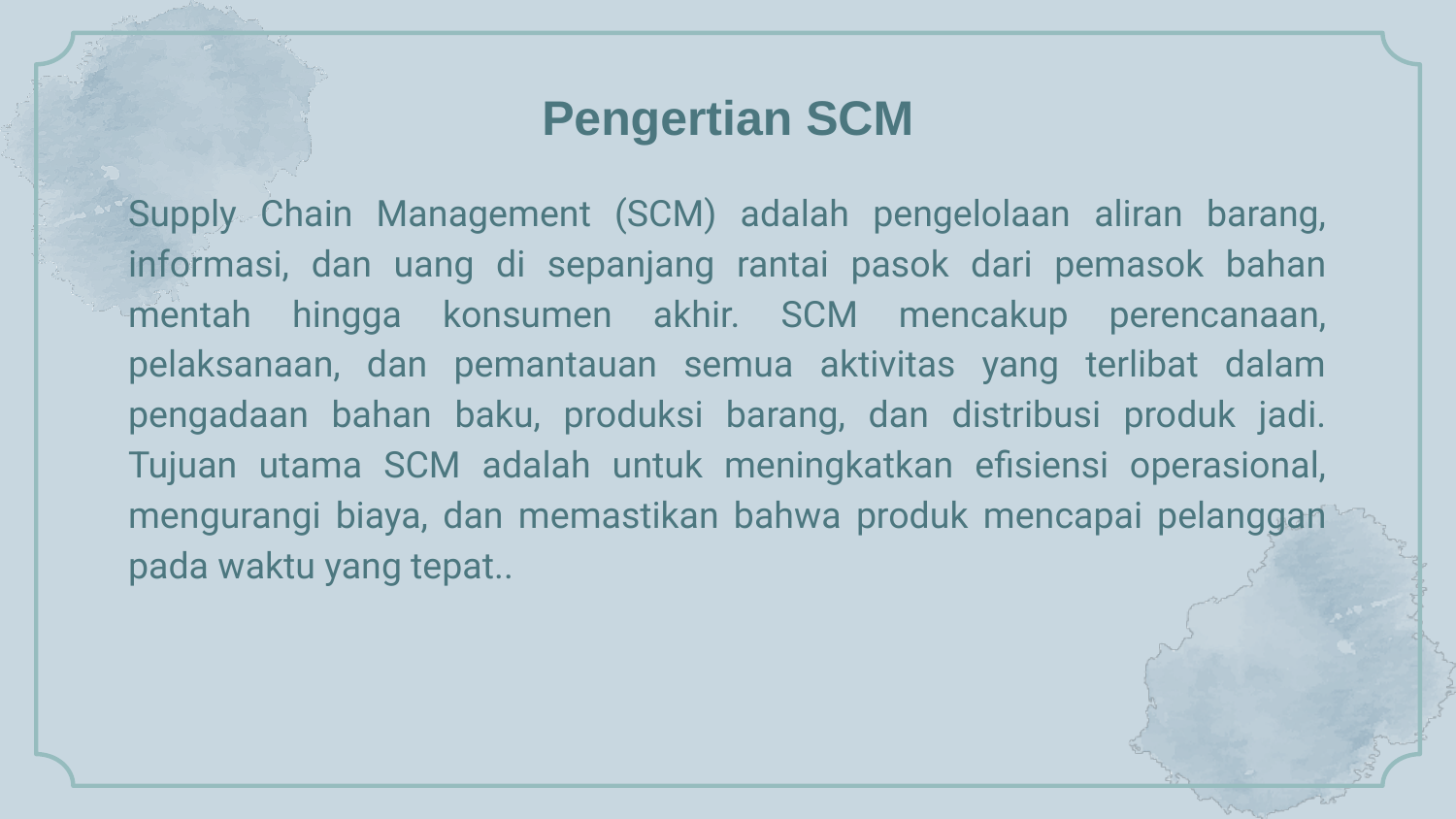

# Pengertian SCM
Supply Chain Management (SCM) adalah pengelolaan aliran barang, informasi, dan uang di sepanjang rantai pasok dari pemasok bahan mentah hingga konsumen akhir. SCM mencakup perencanaan, pelaksanaan, dan pemantauan semua aktivitas yang terlibat dalam pengadaan bahan baku, produksi barang, dan distribusi produk jadi. Tujuan utama SCM adalah untuk meningkatkan efisiensi operasional, mengurangi biaya, dan memastikan bahwa produk mencapai pelanggan pada waktu yang tepat..